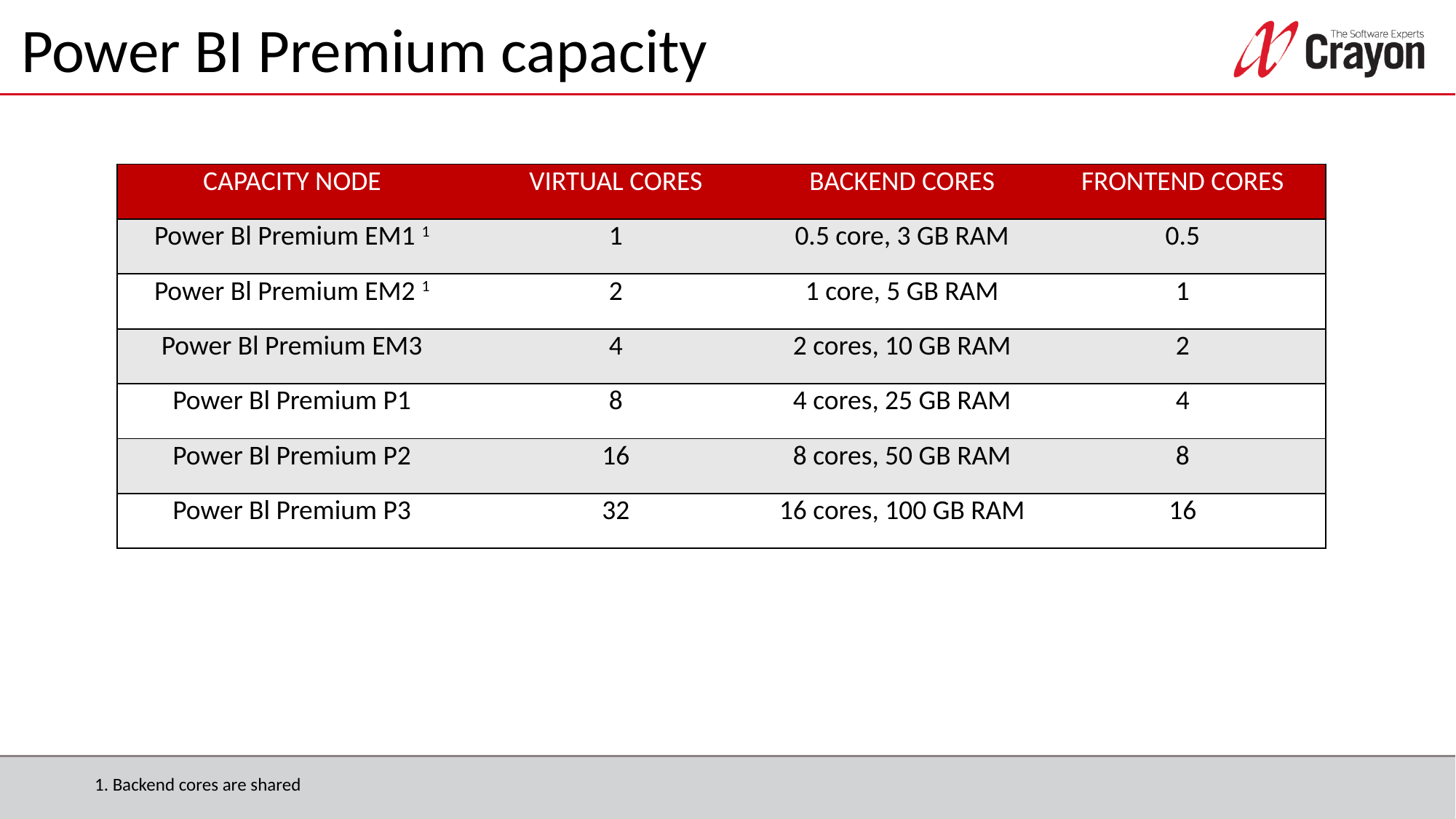

# Power BI Premium capacity
| CAPACITY NODE | VIRTUAL CORES | BACKEND CORES | FRONTEND CORES |
| --- | --- | --- | --- |
| Power Bl Premium EM1 1 | 1 | 0.5 core, 3 GB RAM | 0.5 |
| Power Bl Premium EM2 1 | 2 | 1 core, 5 GB RAM | 1 |
| Power Bl Premium EM3 | 4 | 2 cores, 10 GB RAM | 2 |
| Power Bl Premium P1 | 8 | 4 cores, 25 GB RAM | 4 |
| Power Bl Premium P2 | 16 | 8 cores, 50 GB RAM | 8 |
| Power Bl Premium P3 | 32 | 16 cores, 100 GB RAM | 16 |
1. Backend cores are shared